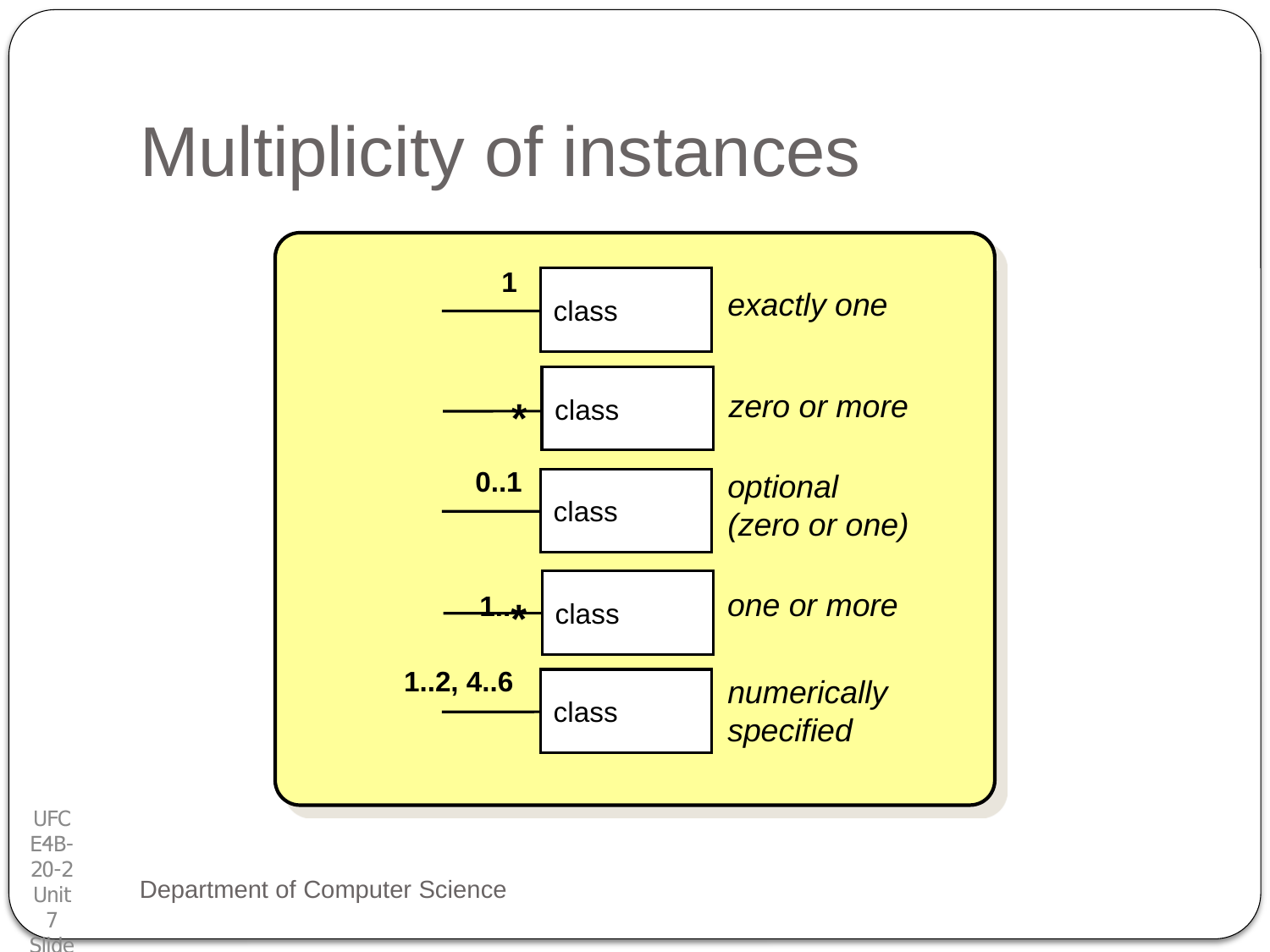

# Multiplicity of instances

1
class

exactly one
*
class
zero or more

0..1
optional
(zero or one)
class

1..*
class
one or more

1..2, 4..6
numerically
specified
class

Department of Computer Science
UFCE4B-20-2
Unit 7 Slide 42